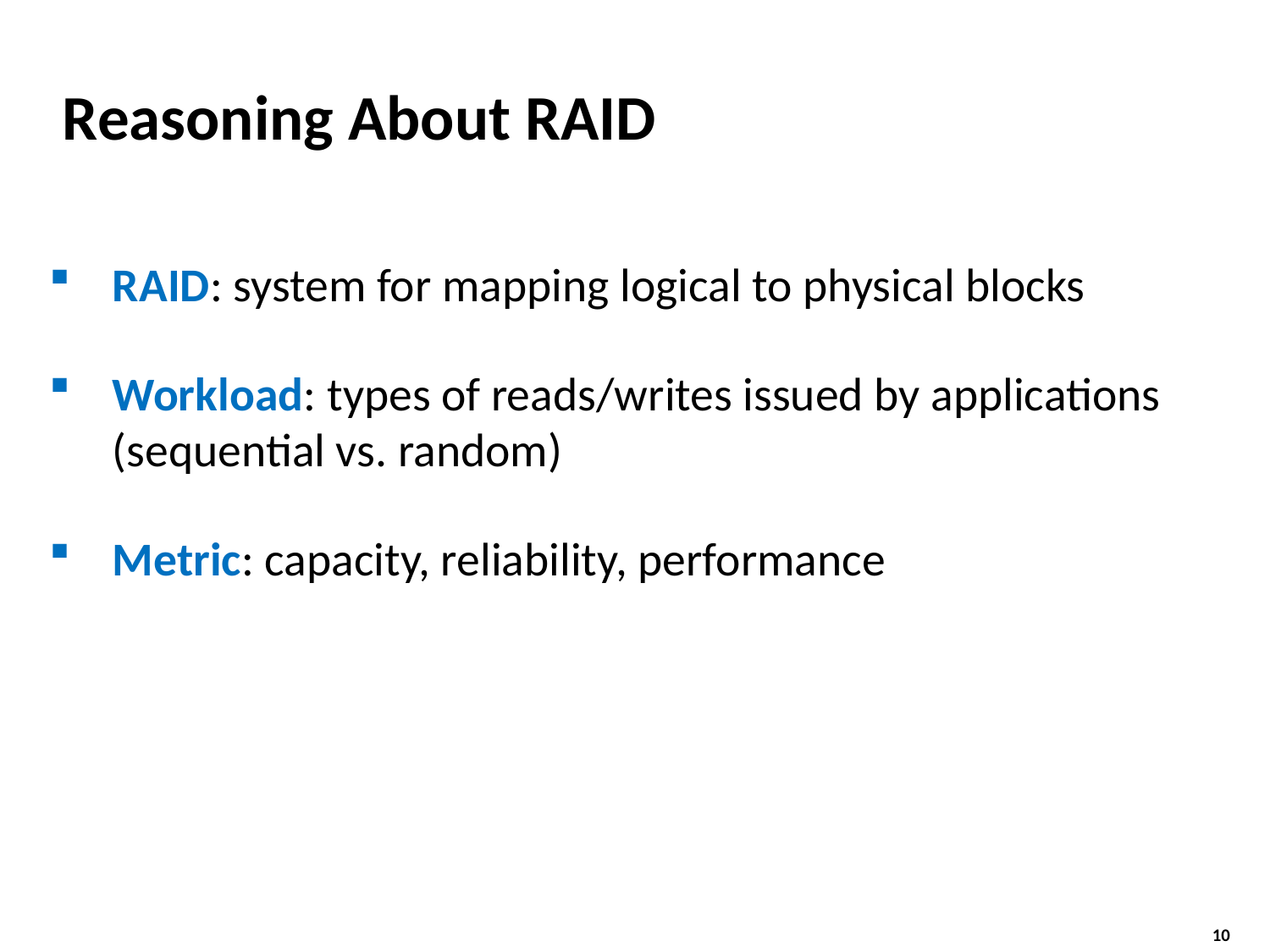

# Reasoning About RAID
RAID: system for mapping logical to physical blocks
Workload: types of reads/writes issued by applications (sequential vs. random)
Metric: capacity, reliability, performance